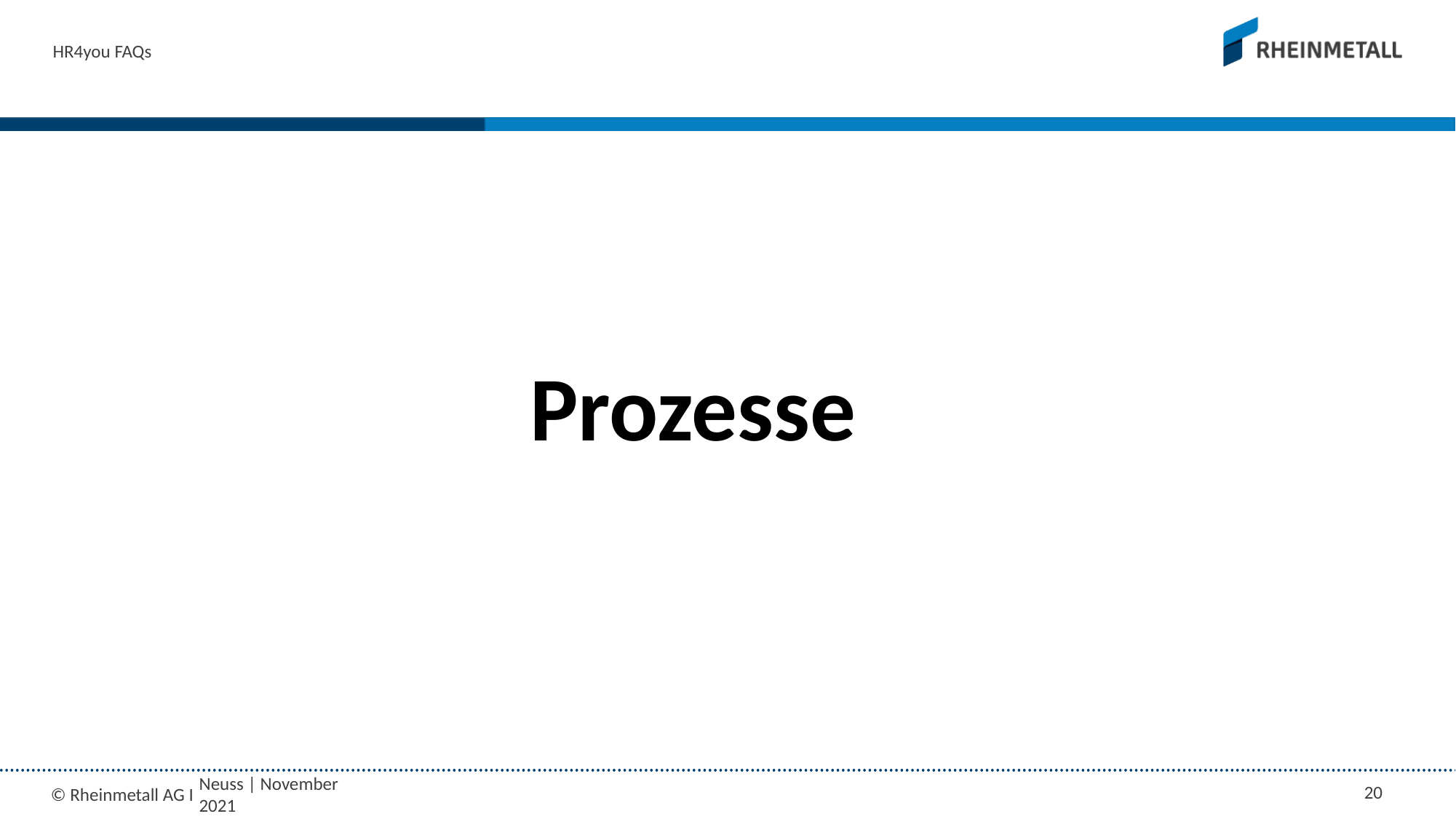

HR4you FAQs
# Prozesse
Neuss | November 2021
20